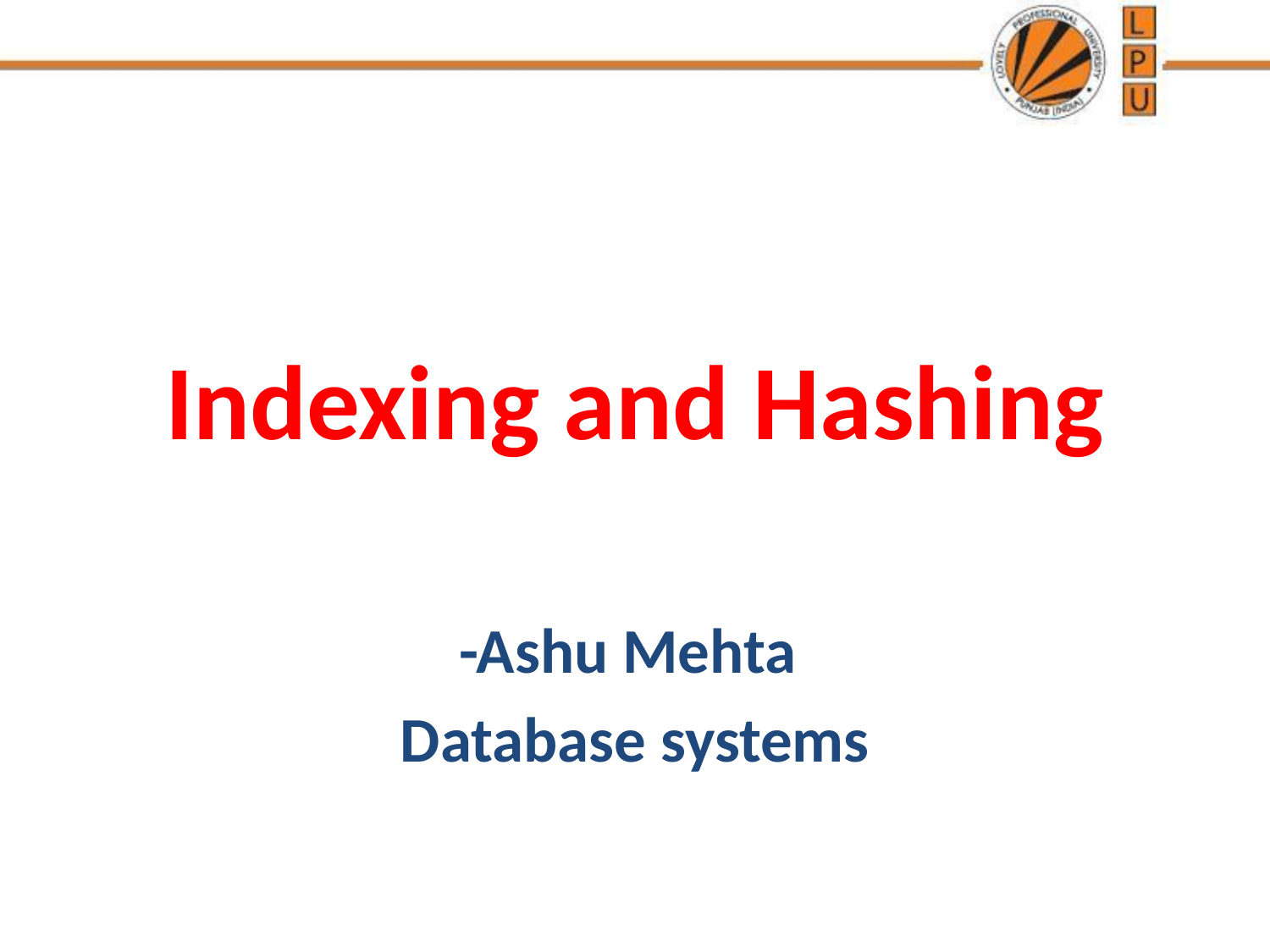

# Indexing and Hashing
-Ashu Mehta
Database systems